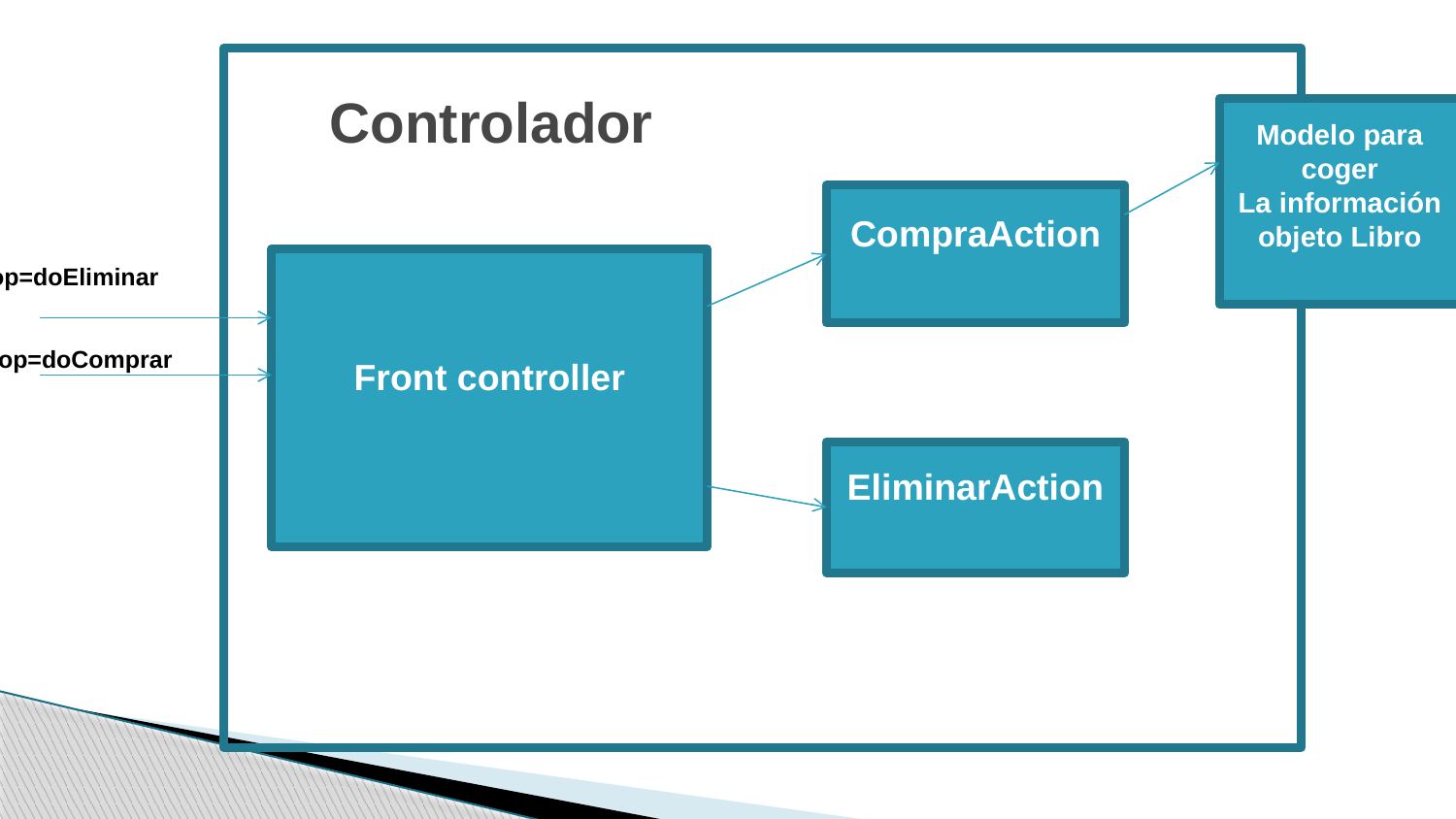

Controlador
Modelo para coger
La información objeto Libro

CompraAction

Front controller

op=doEliminar
op=doComprar
EliminarAction